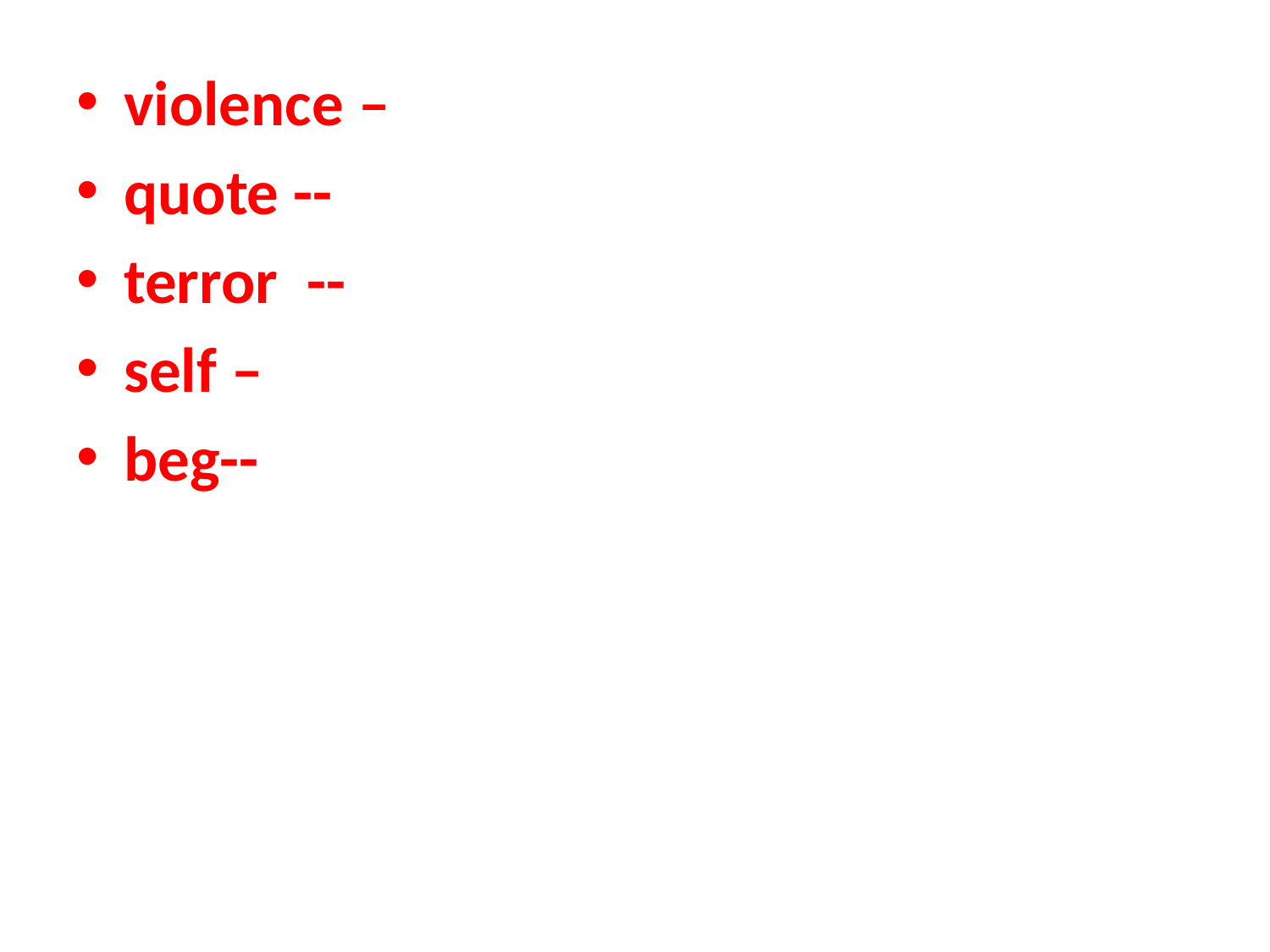

violence –
quote --
terror  --
self –
beg--